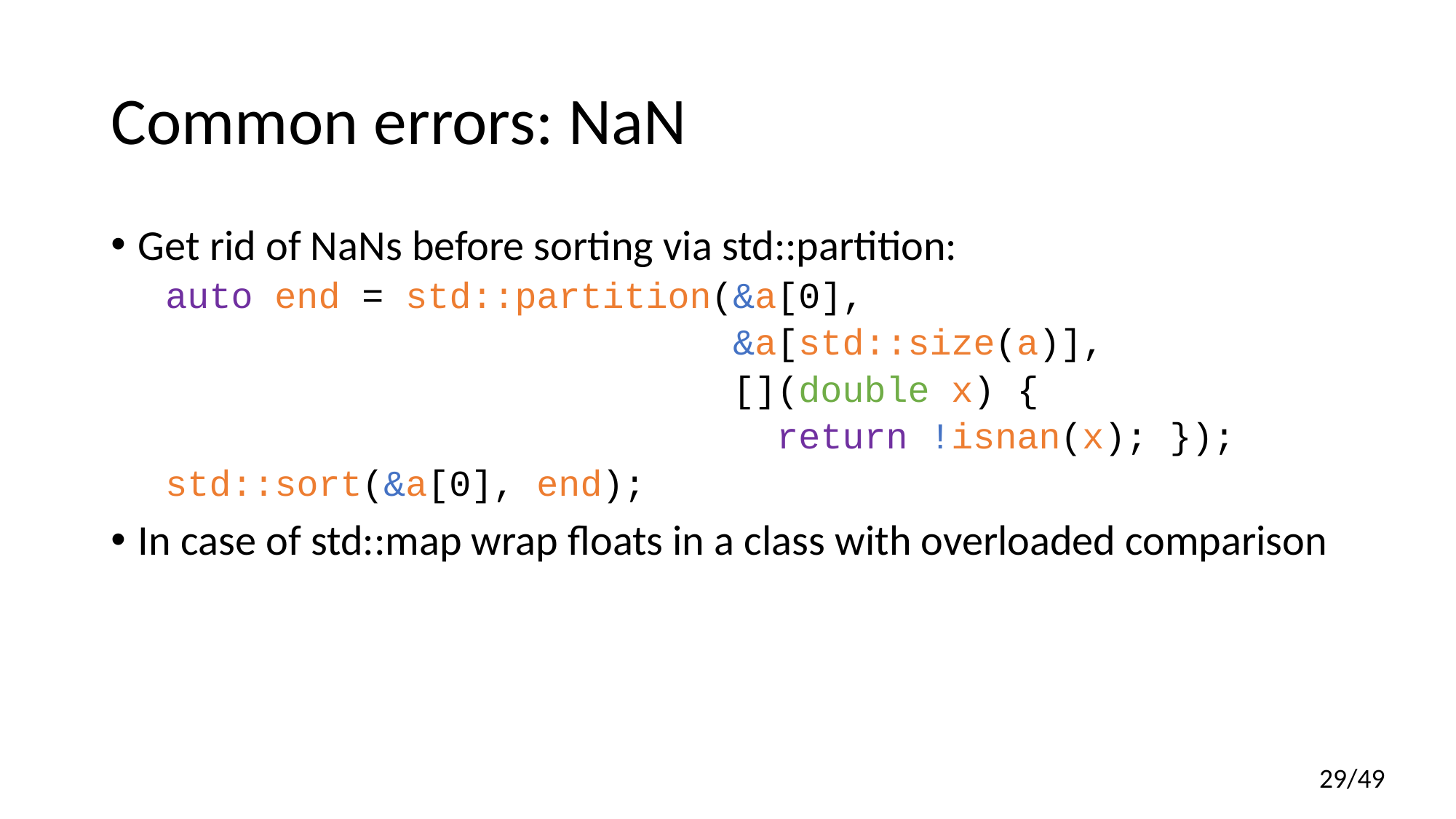

# Common errors: NaN
Get rid of NaNs before sorting via std::partition:
auto end = std::partition(&a[0],
                          &a[std::size(a)],
                          [](double x) {
                            return !isnan(x); });
std::sort(&a[0], end);
In case of std::map wrap floats in a class with overloaded comparison